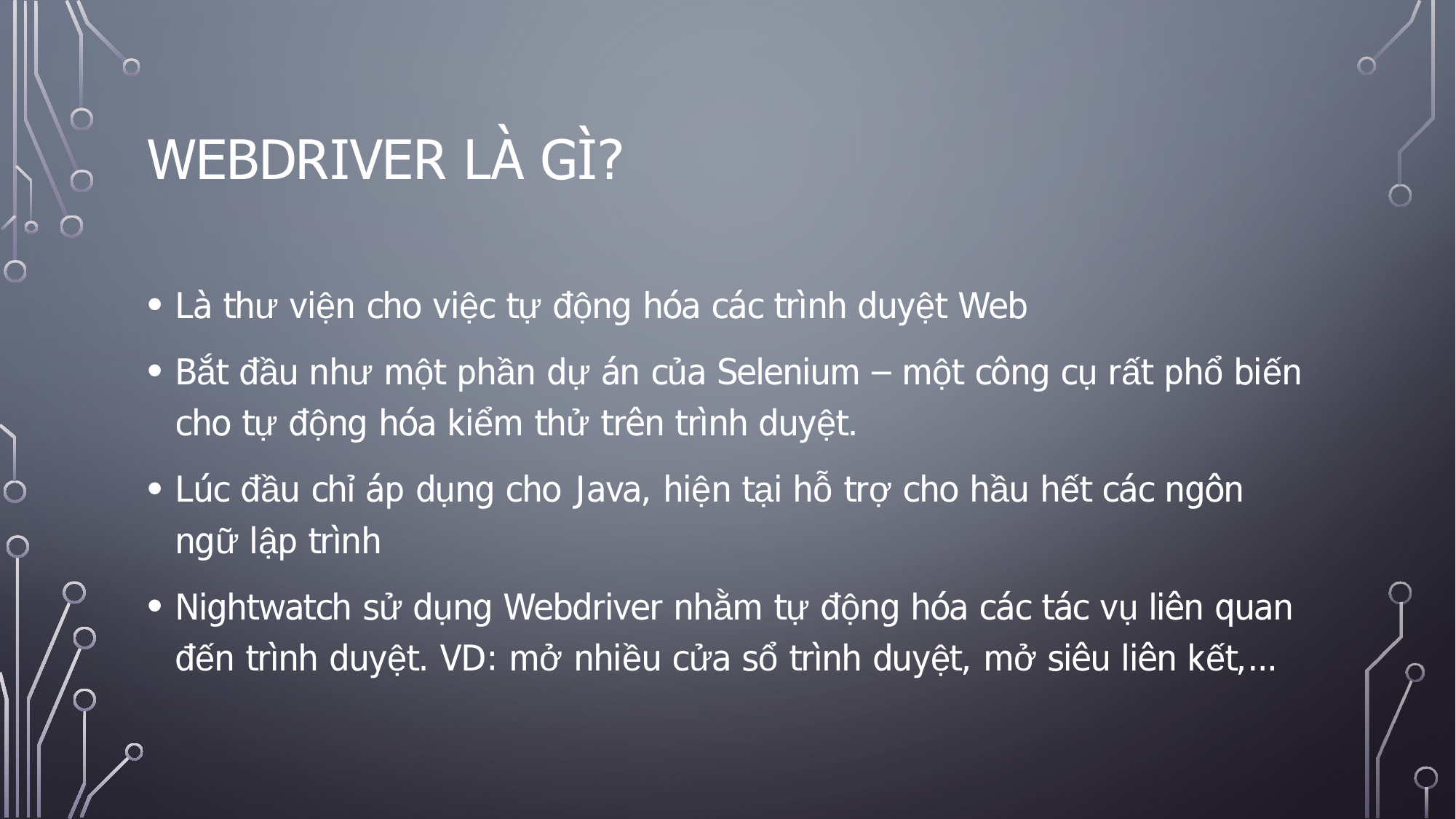

# Webdriver là gì?
Là thư viện cho việc tự động hóa các trình duyệt Web
Bắt đầu như một phần dự án của Selenium – một công cụ rất phổ biến cho tự động hóa kiểm thử trên trình duyệt.
Lúc đầu chỉ áp dụng cho Java, hiện tại hỗ trợ cho hầu hết các ngôn ngữ lập trình
Nightwatch sử dụng Webdriver nhằm tự động hóa các tác vụ liên quan đến trình duyệt. VD: mở nhiều cửa sổ trình duyệt, mở siêu liên kết,…